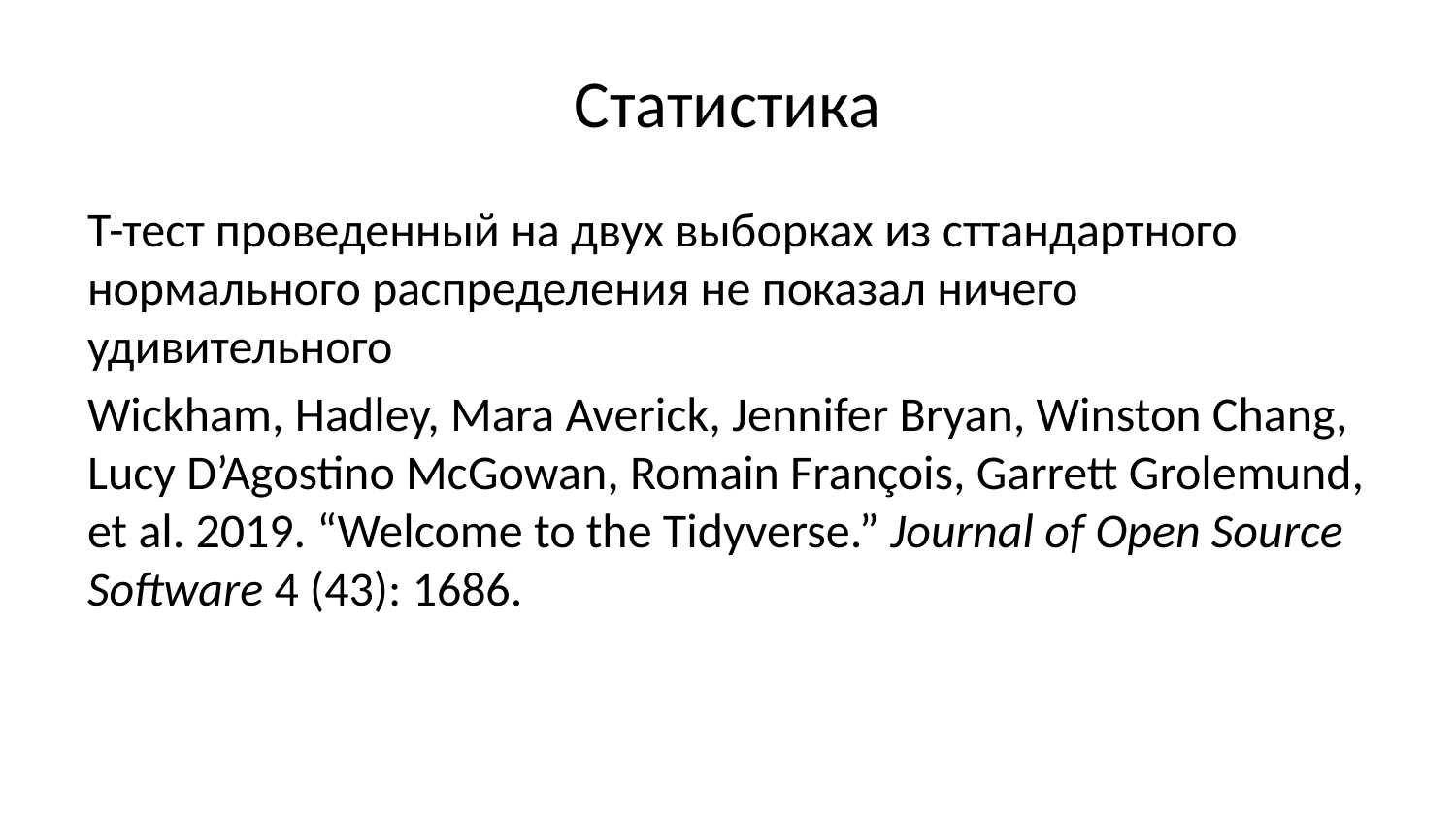

# Статистика
Т-тест проведенный на двух выборках из сттандартного нормального распределения не показал ничего удивительного
Wickham, Hadley, Mara Averick, Jennifer Bryan, Winston Chang, Lucy D’Agostino McGowan, Romain François, Garrett Grolemund, et al. 2019. “Welcome to the Tidyverse.” Journal of Open Source Software 4 (43): 1686.